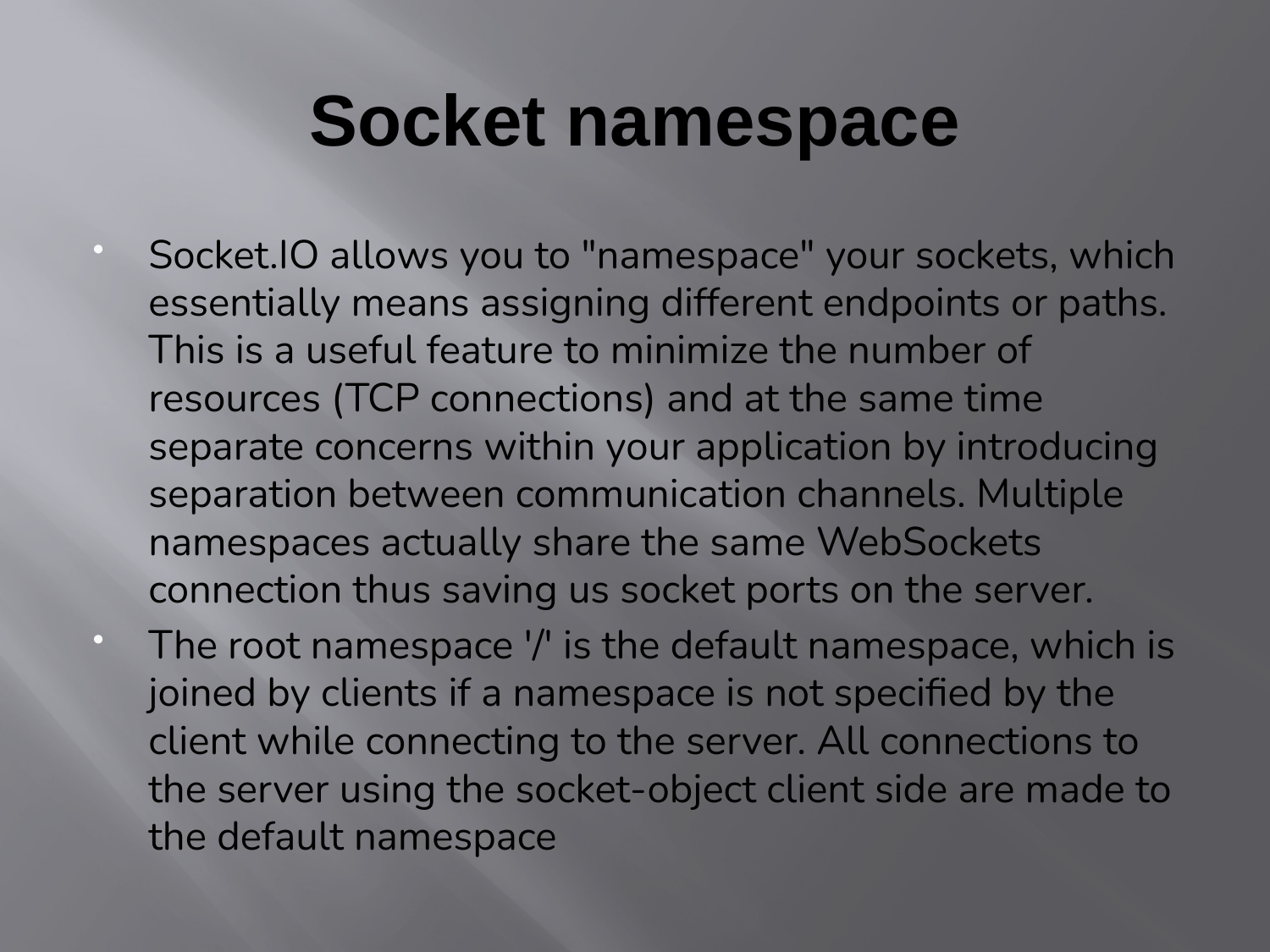

# Socket namespace
Socket.IO allows you to "namespace" your sockets, which essentially means assigning different endpoints or paths. This is a useful feature to minimize the number of resources (TCP connections) and at the same time separate concerns within your application by introducing separation between communication channels. Multiple namespaces actually share the same WebSockets connection thus saving us socket ports on the server.
The root namespace '/' is the default namespace, which is joined by clients if a namespace is not specified by the client while connecting to the server. All connections to the server using the socket-object client side are made to the default namespace